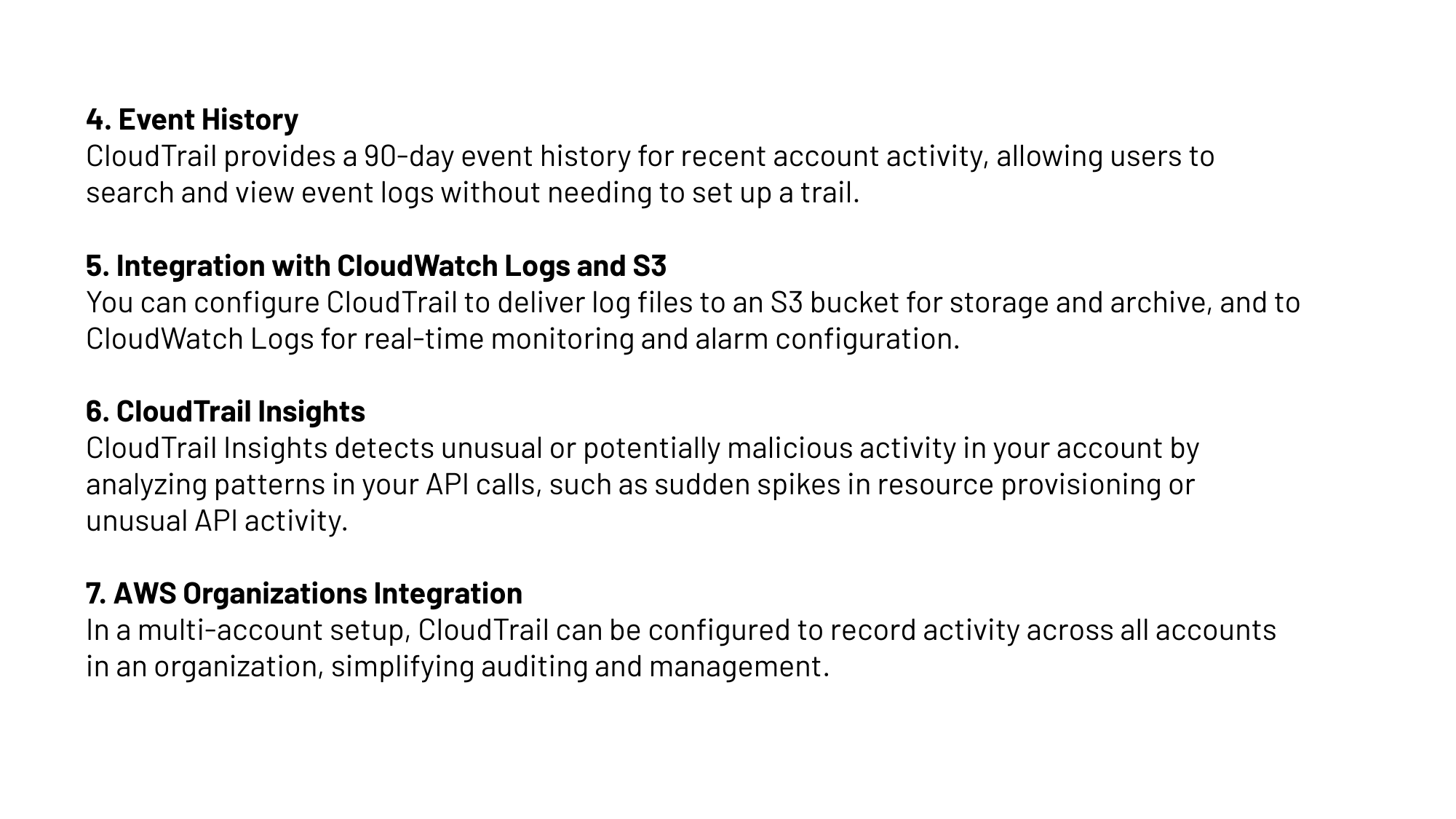

4. Event History
CloudTrail provides a 90-day event history for recent account activity, allowing users to search and view event logs without needing to set up a trail.

5. Integration with CloudWatch Logs and S3
You can configure CloudTrail to deliver log files to an S3 bucket for storage and archive, and to CloudWatch Logs for real-time monitoring and alarm configuration.

6. CloudTrail Insights
CloudTrail Insights detects unusual or potentially malicious activity in your account by analyzing patterns in your API calls, such as sudden spikes in resource provisioning or unusual API activity.

7. AWS Organizations Integration
In a multi-account setup, CloudTrail can be configured to record activity across all accounts in an organization, simplifying auditing and management.